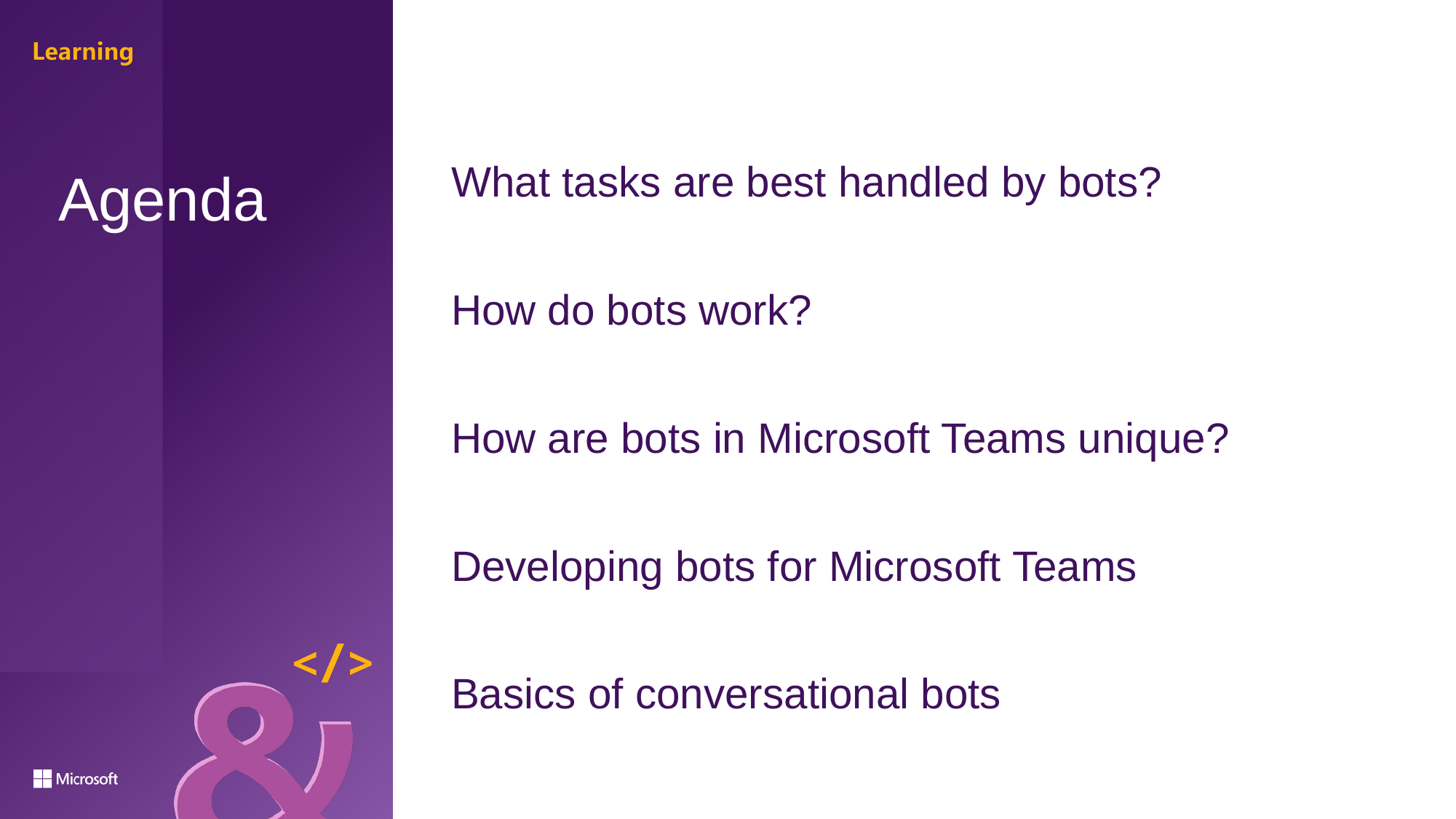

What tasks are best handled by bots?

How do bots work?

How are bots in Microsoft Teams unique?

Developing bots for Microsoft Teams

Basics of conversational bots